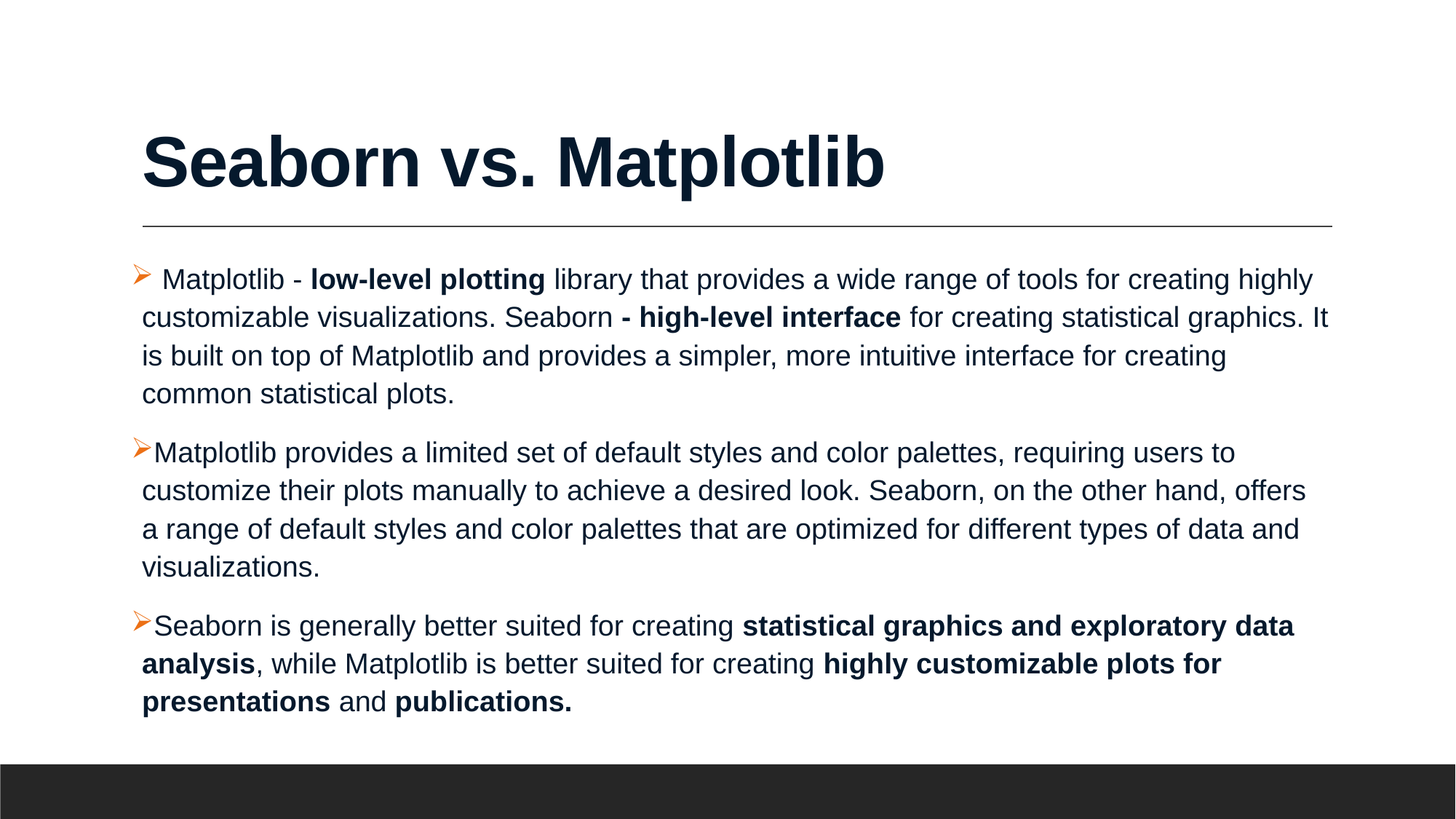

# Seaborn vs. Matplotlib
 Matplotlib - low-level plotting library that provides a wide range of tools for creating highly customizable visualizations. Seaborn - high-level interface for creating statistical graphics. It is built on top of Matplotlib and provides a simpler, more intuitive interface for creating common statistical plots.
Matplotlib provides a limited set of default styles and color palettes, requiring users to customize their plots manually to achieve a desired look. Seaborn, on the other hand, offers a range of default styles and color palettes that are optimized for different types of data and visualizations.
Seaborn is generally better suited for creating statistical graphics and exploratory data analysis, while Matplotlib is better suited for creating highly customizable plots for presentations and publications.